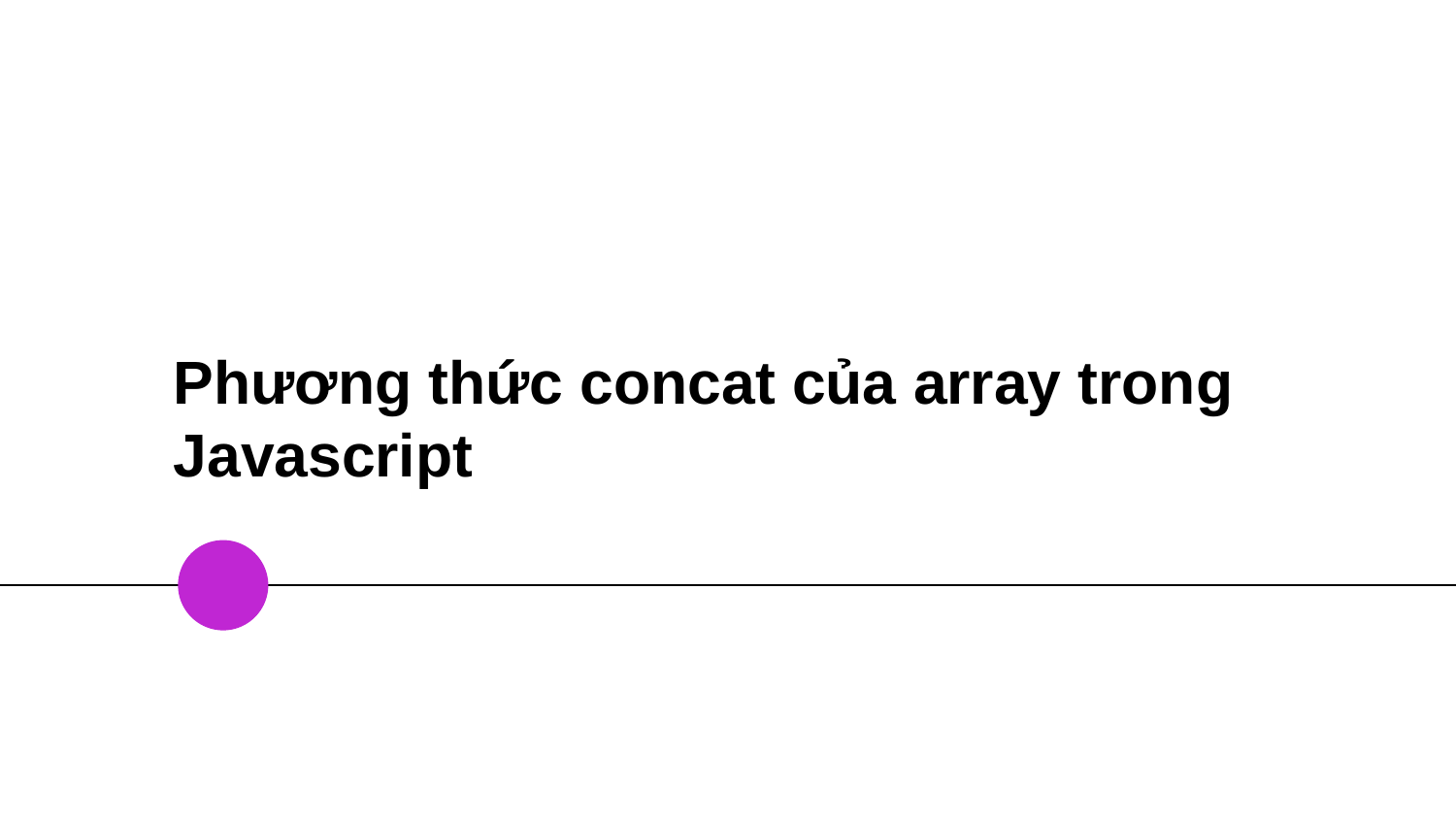

# Phương thức concat của array trong Javascript